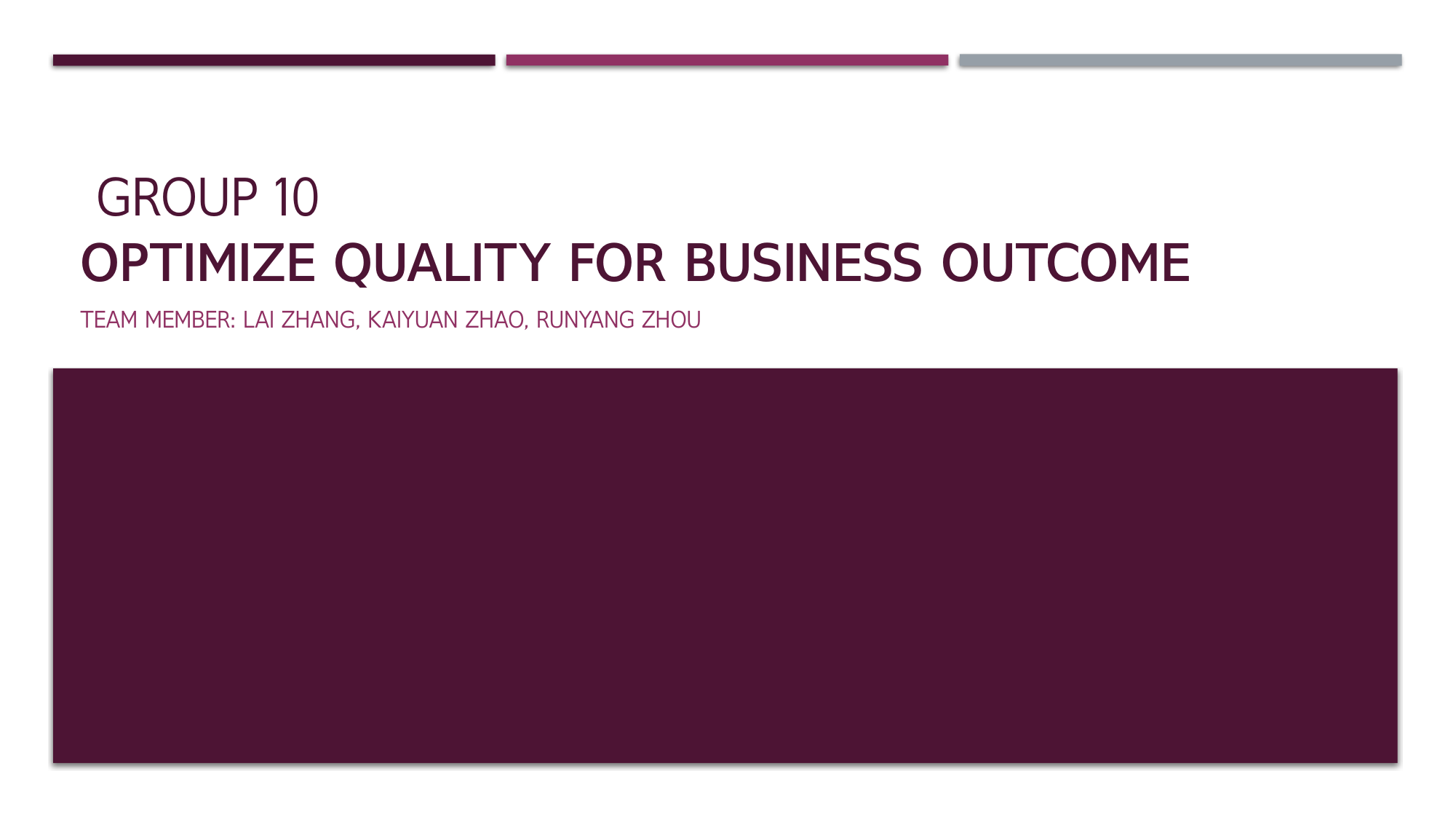

# Group 10 Optimize Quality for Business Outcome
Team member: Lai zhang, Kaiyuan zhao, runyang zhou